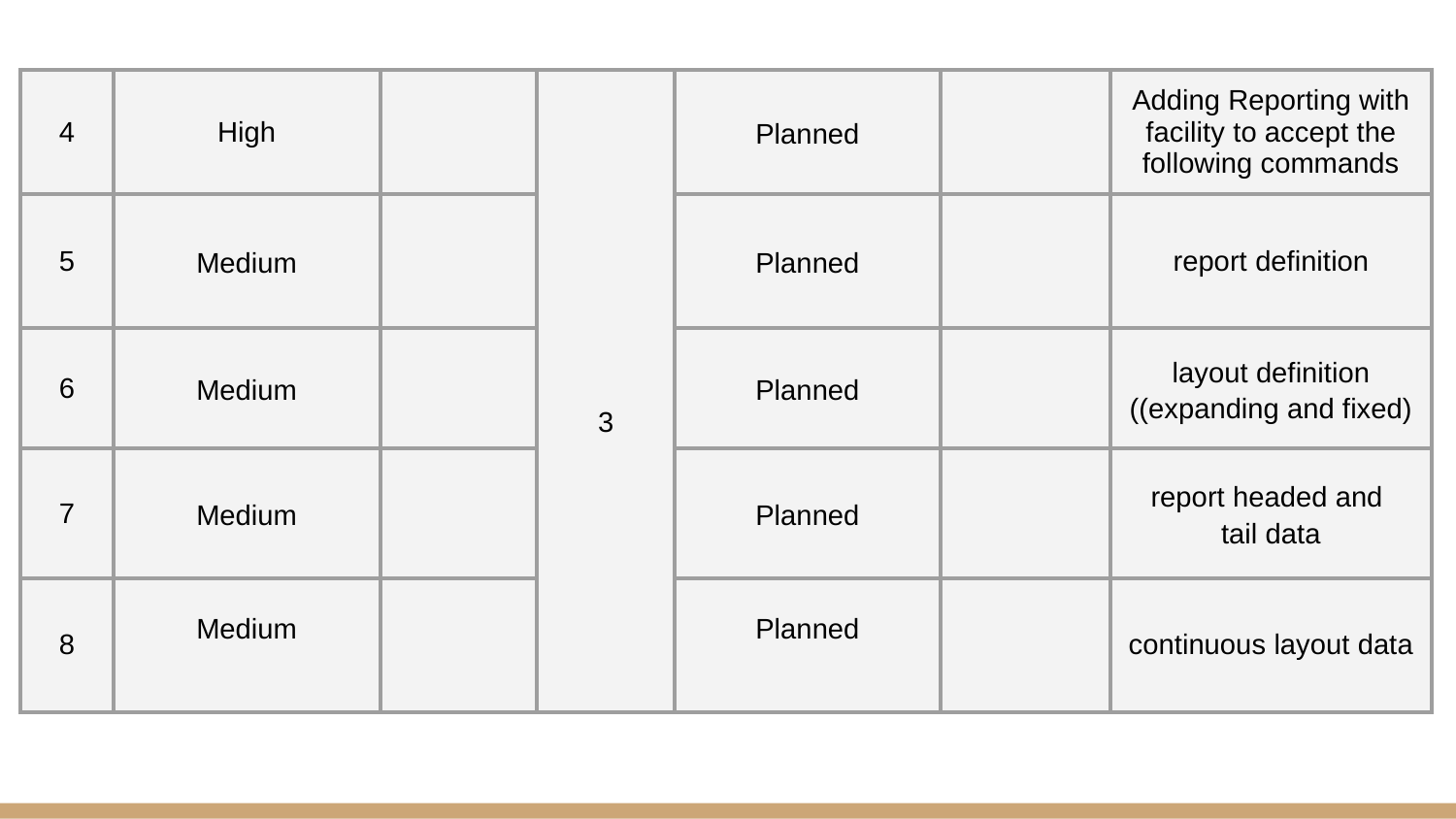

| 4 | High |  | 3 | Planned |  | Adding Reporting with facility to accept the following commands |
| --- | --- | --- | --- | --- | --- | --- |
| 5 | Medium |  |  | Planned |  | report definition |
| 6 | Medium |  |  | Planned |  | layout definition ((expanding and fixed) |
| 7 | Medium |  |  | Planned |  | report headed and tail data |
| 8 | Medium |  |  | Planned |  | continuous layout data |